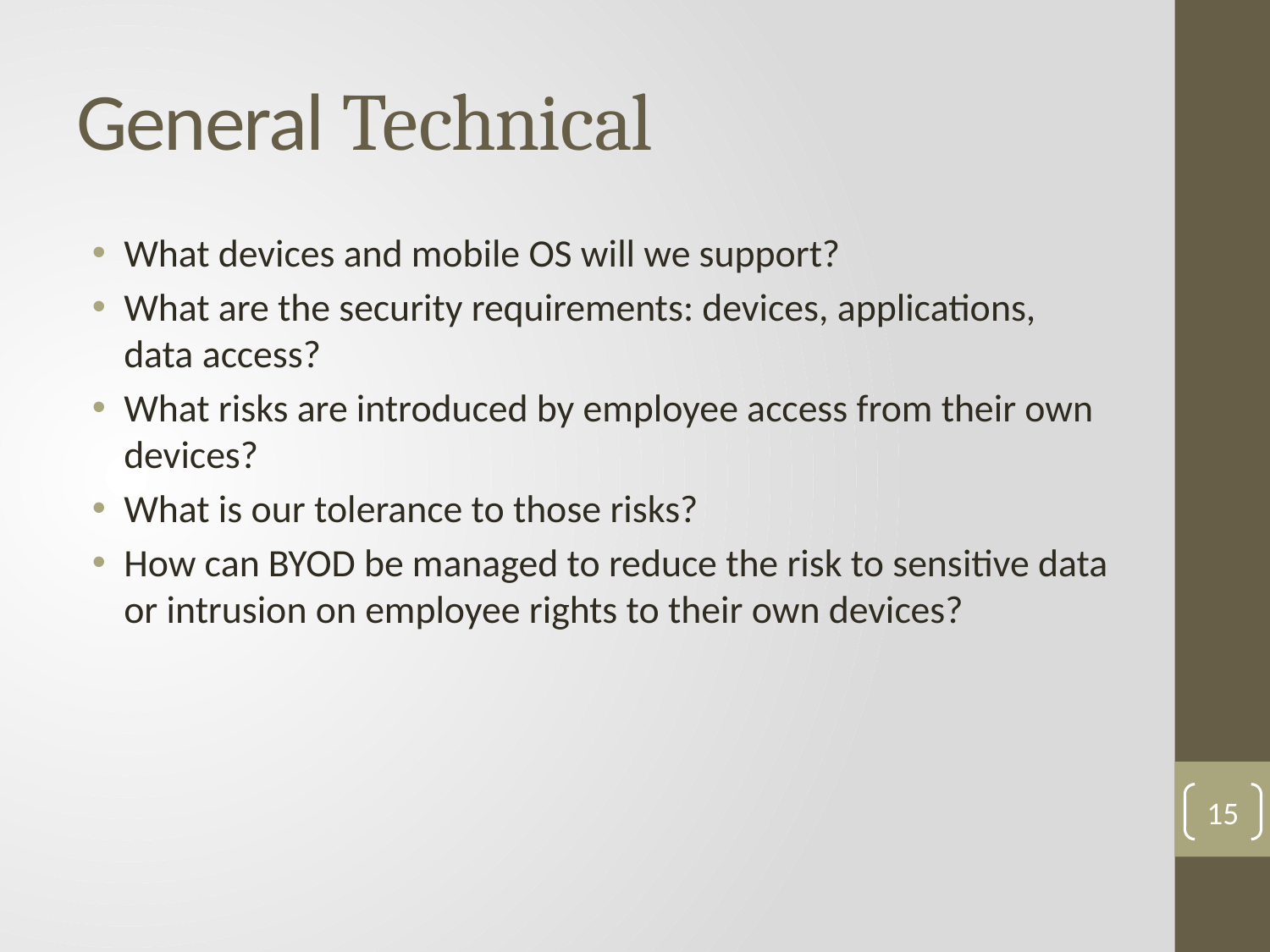

# General Technical
What devices and mobile OS will we support?
What are the security requirements: devices, applications, data access?
What risks are introduced by employee access from their own devices?
What is our tolerance to those risks?
How can BYOD be managed to reduce the risk to sensitive data or intrusion on employee rights to their own devices?
15